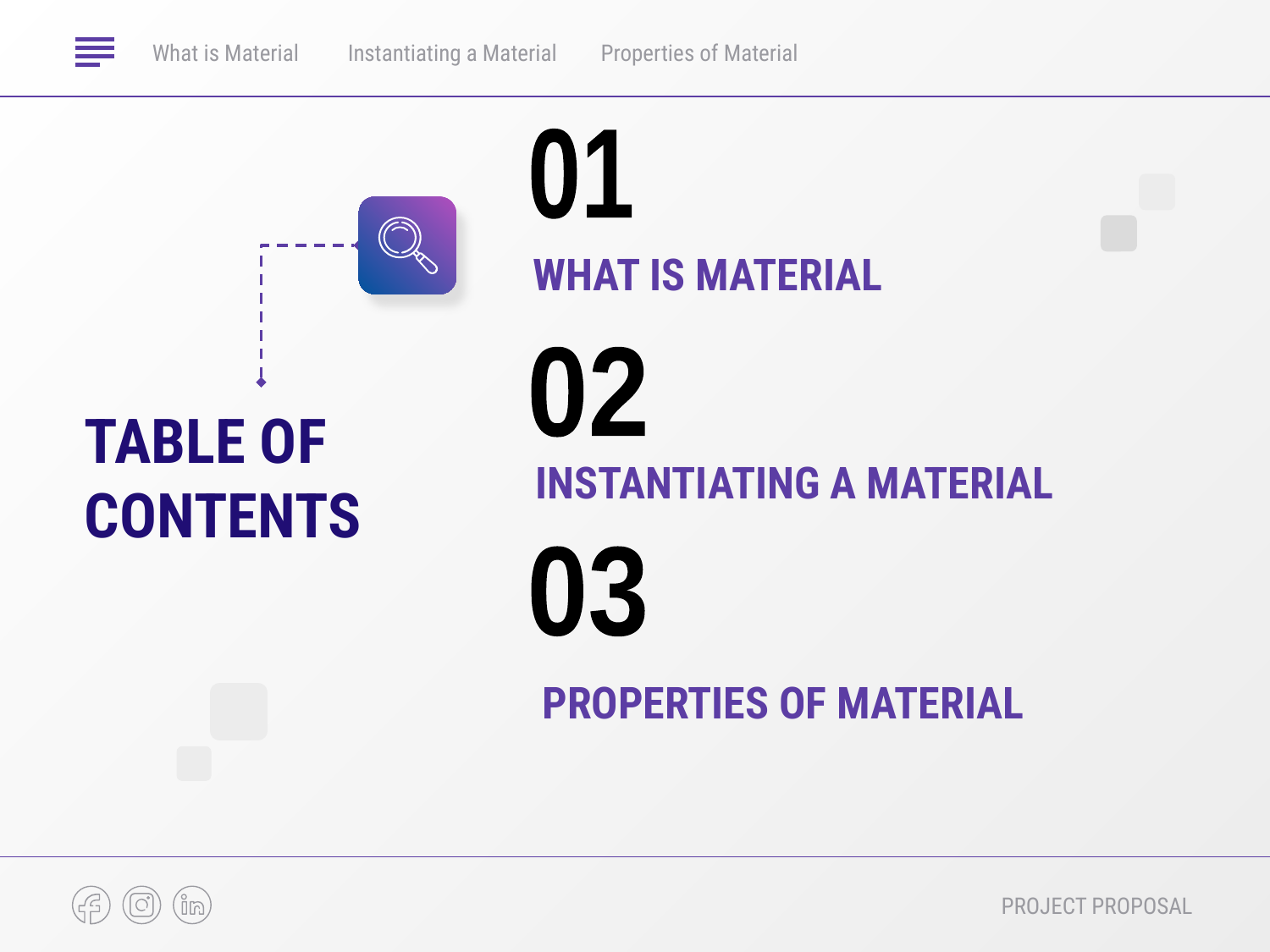

What is Material
Instantiating a Material
Properties of Material
01

# WHAT IS MATERIAL

02
TABLE OF CONTENTS
INSTANTIATING A MATERIAL
03
PROPERTIES OF MATERIAL

PROJECT PROPOSAL